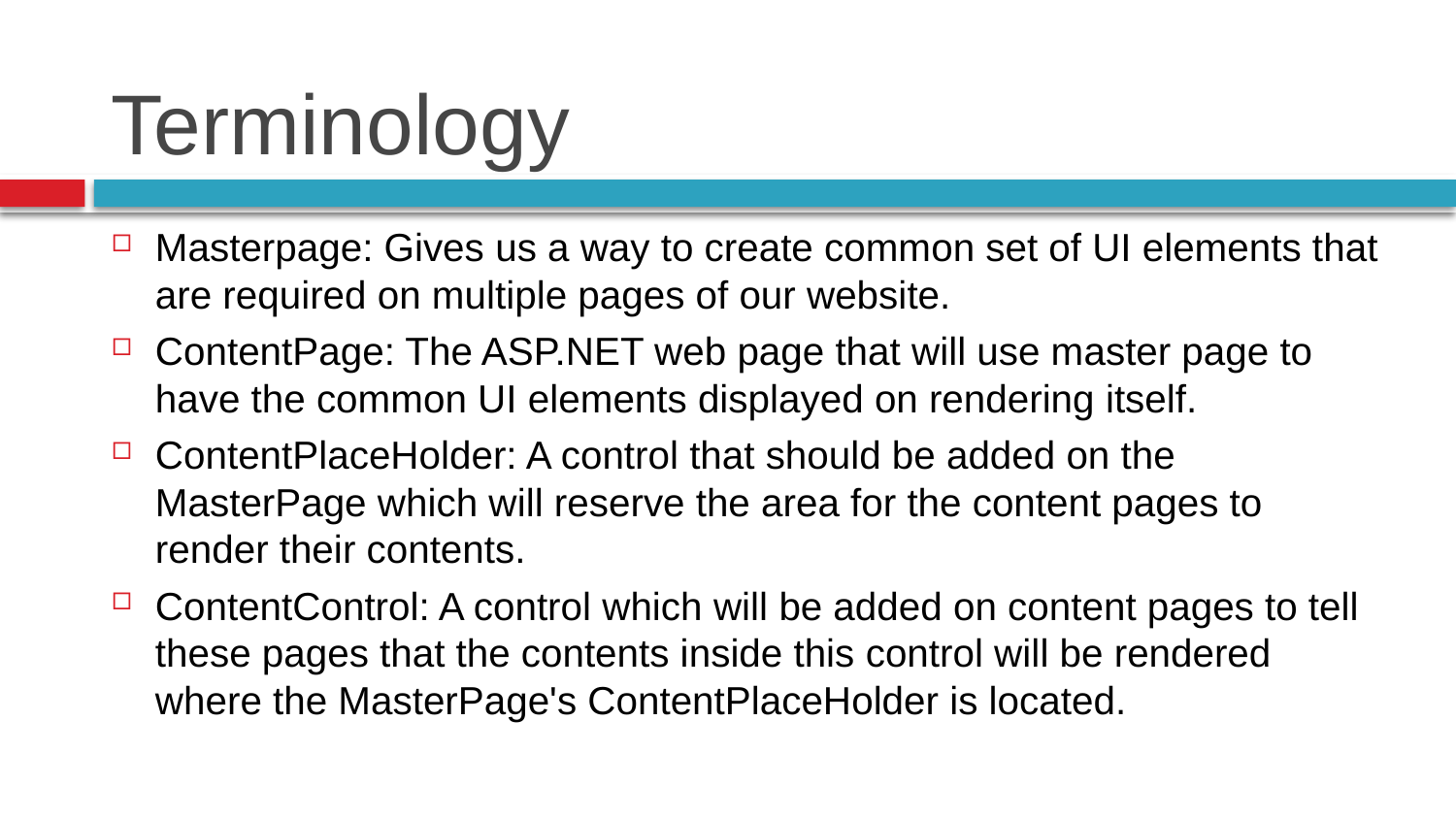

# Terminology
Masterpage: Gives us a way to create common set of UI elements that are required on multiple pages of our website.
ContentPage: The ASP.NET web page that will use master page to have the common UI elements displayed on rendering itself.
ContentPlaceHolder: A control that should be added on the MasterPage which will reserve the area for the content pages to render their contents.
ContentControl: A control which will be added on content pages to tell these pages that the contents inside this control will be rendered where the MasterPage's ContentPlaceHolder is located.